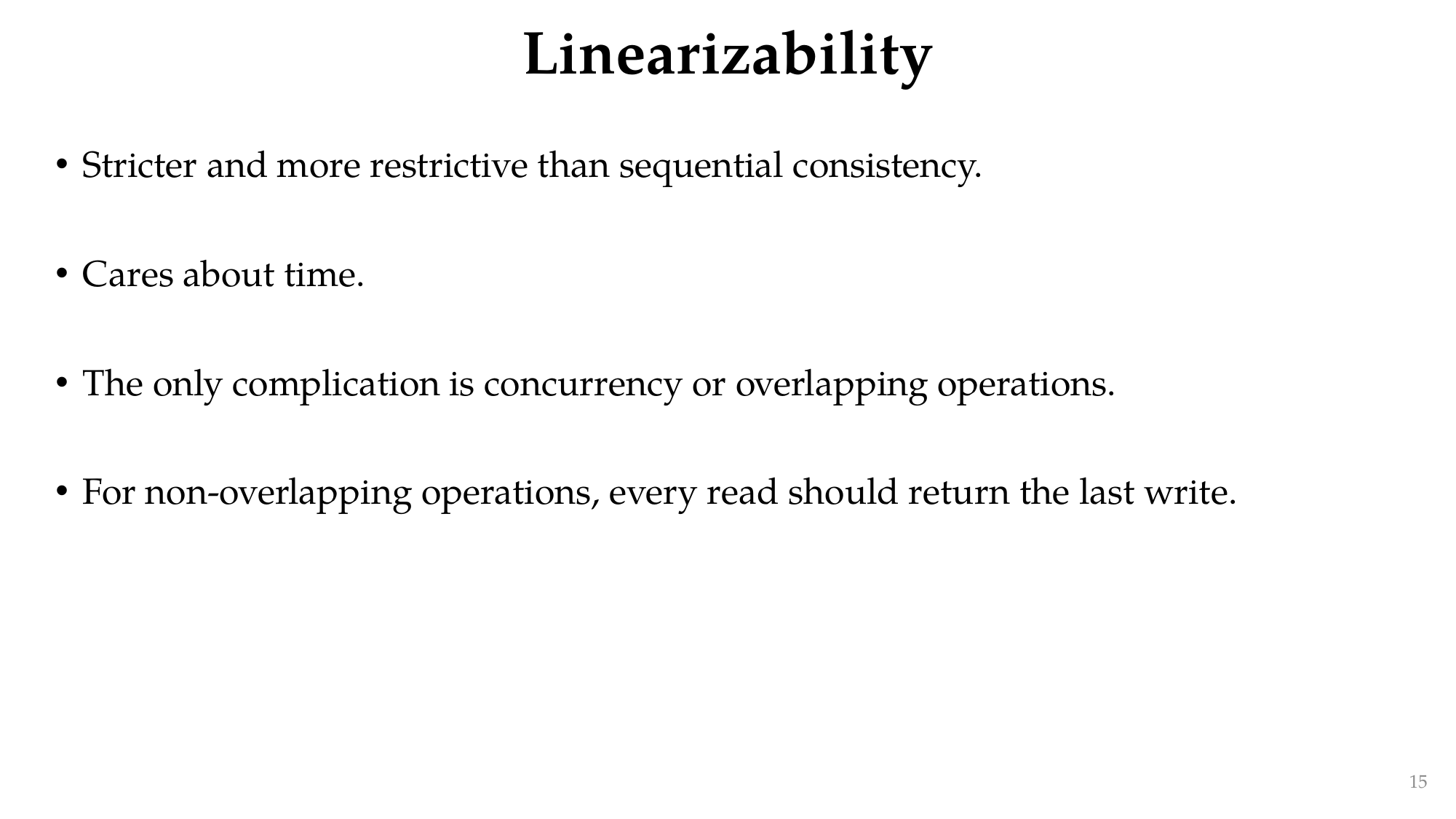

# Linearizability
Stricter and more restrictive than sequential consistency.

Cares about time.

The only complication is concurrency or overlapping operations.

For non-overlapping operations, every read should return the last write.

15